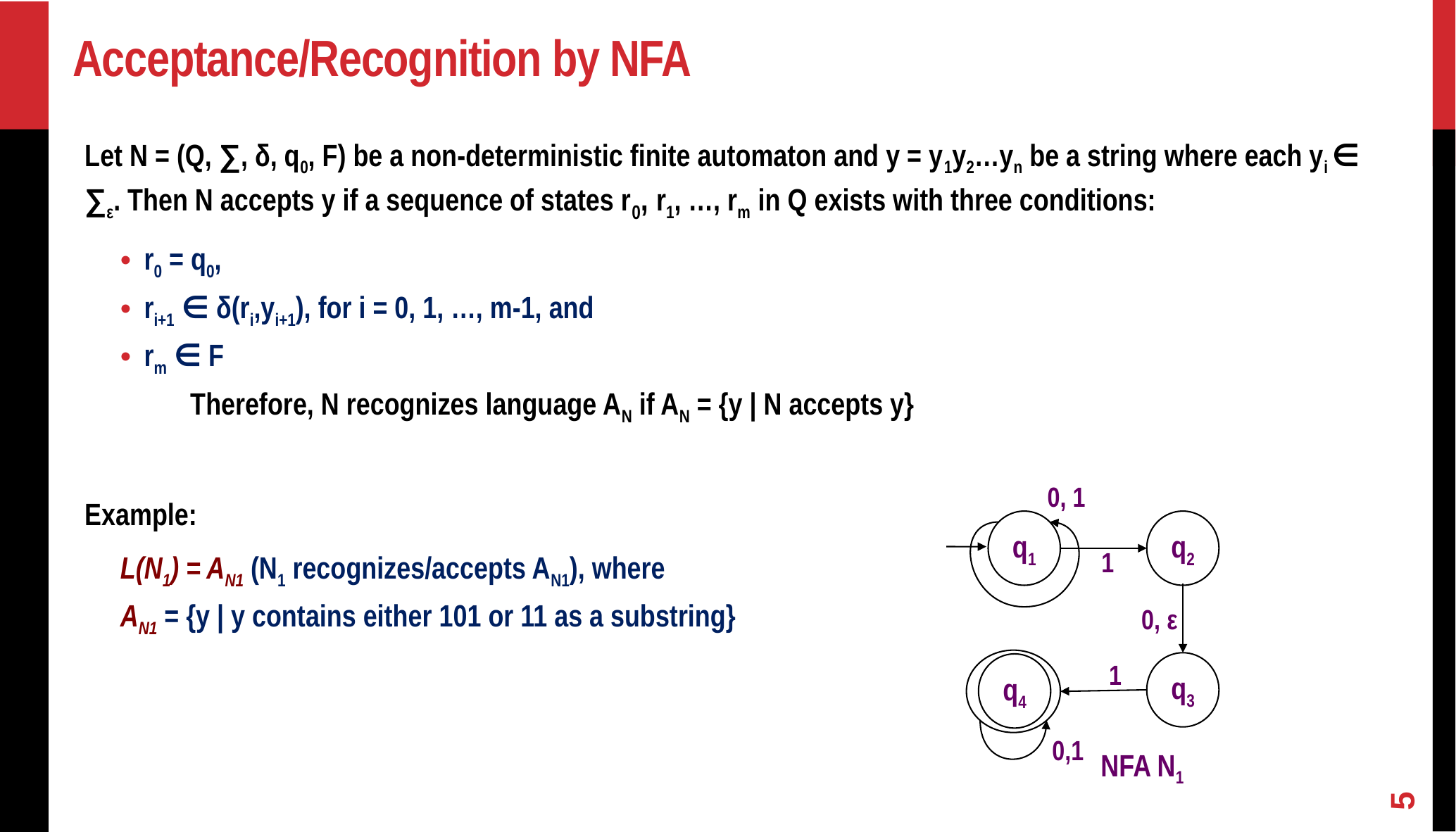

# Acceptance/Recognition by NFA
Let N = (Q, ∑, δ, q0, F) be a non-deterministic finite automaton and y = y1y2…yn be a string where each yi ∈ ∑ε. Then N accepts y if a sequence of states r0, r1, …, rm in Q exists with three conditions:
r0 = q0,
ri+1 ∈ δ(ri,yi+1), for i = 0, 1, …, m-1, and
rm ∈ F
	Therefore, N recognizes language AN if AN = {y | N accepts y}

Example:
L(N1) = AN1 (N1 recognizes/accepts AN1), where
AN1 = {y | y contains either 101 or 11 as a substring}
0, 1
q1
q2
1

0, ε

1
q3
q4
0,1
NFA N1
5